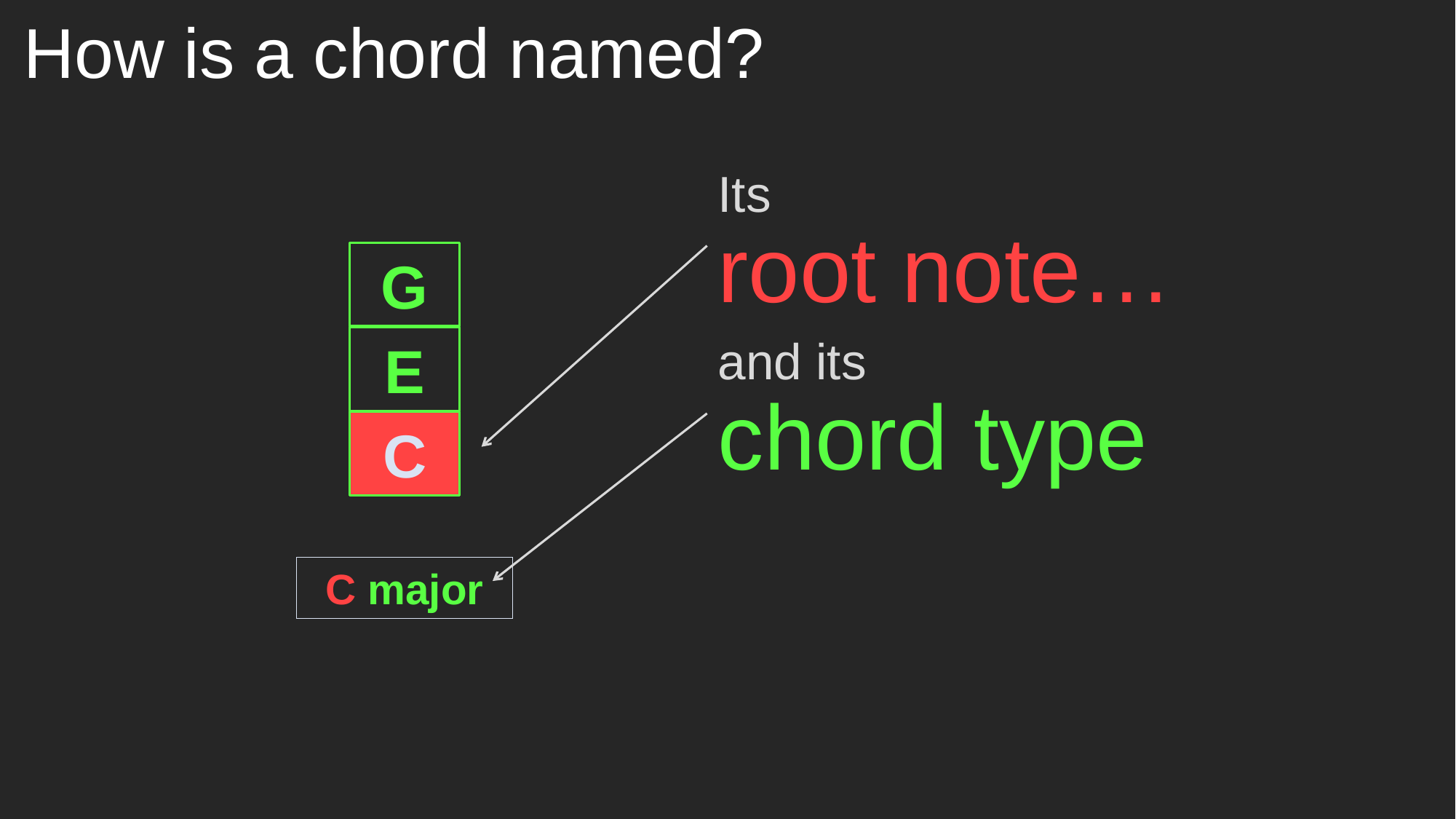

# How is a chord named?
Its
root note…
G
E
and its
chord type
C
C major